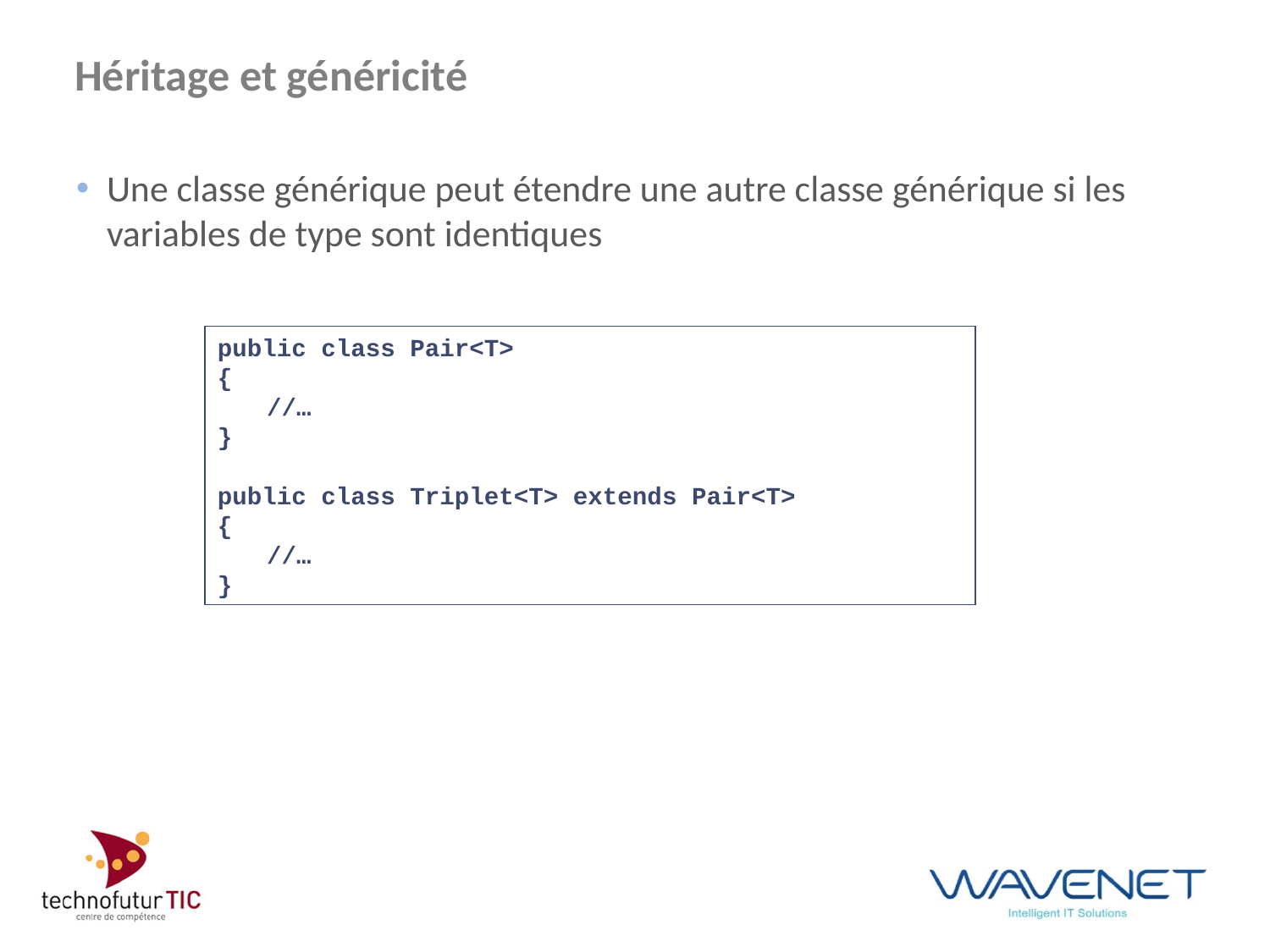

# Héritage et généricité
Une classe générique peut étendre une autre classe générique si les variables de type sont identiques
public class Pair<T>
{
	//…
}

public class Triplet<T> extends Pair<T>
{
	//…
}